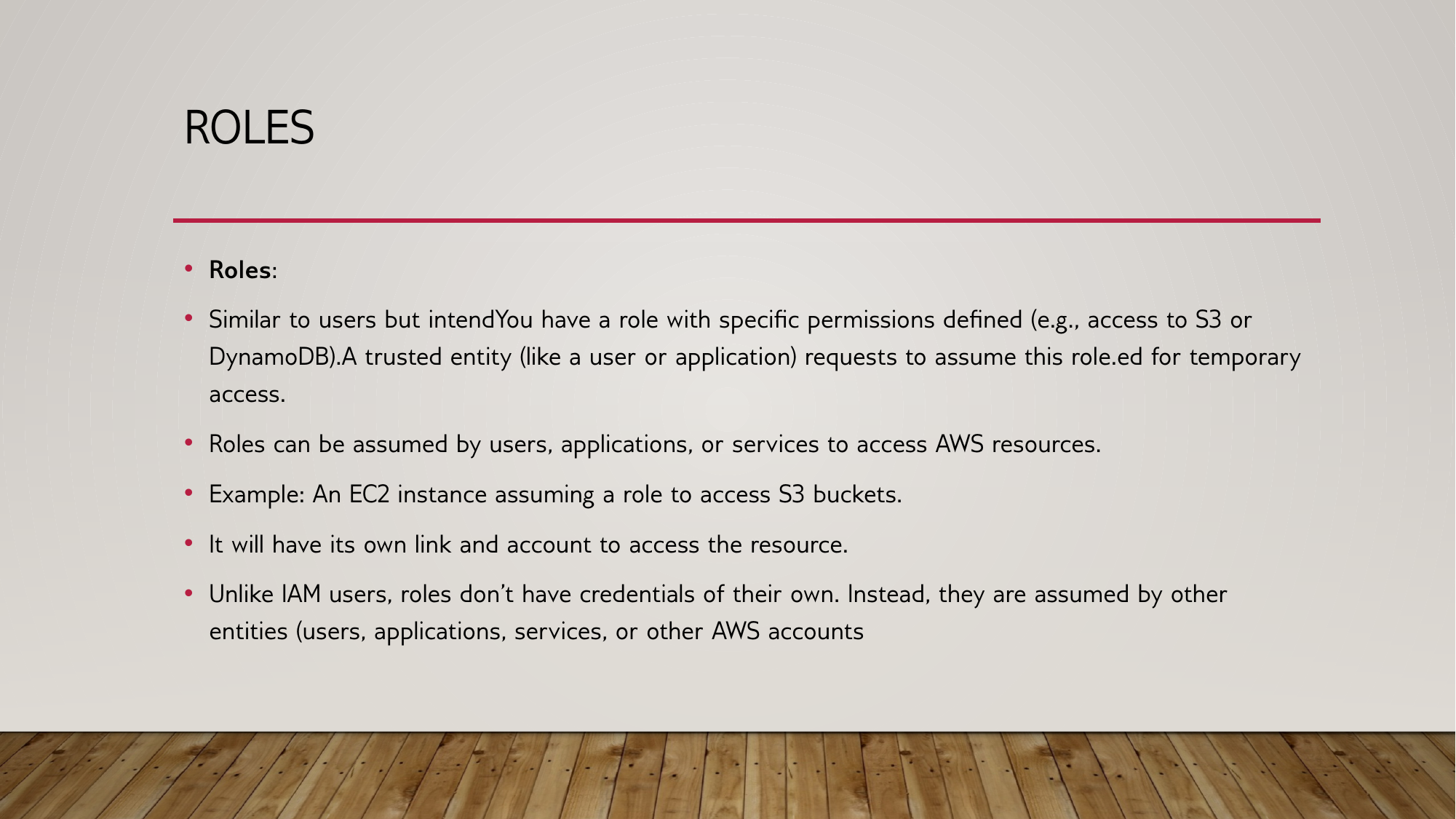

# roles
Roles:
Similar to users but intendYou have a role with specific permissions defined (e.g., access to S3 or DynamoDB).A trusted entity (like a user or application) requests to assume this role.ed for temporary access.
Roles can be assumed by users, applications, or services to access AWS resources.
Example: An EC2 instance assuming a role to access S3 buckets.
It will have its own link and account to access the resource.
Unlike IAM users, roles don’t have credentials of their own. Instead, they are assumed by other entities (users, applications, services, or other AWS accounts